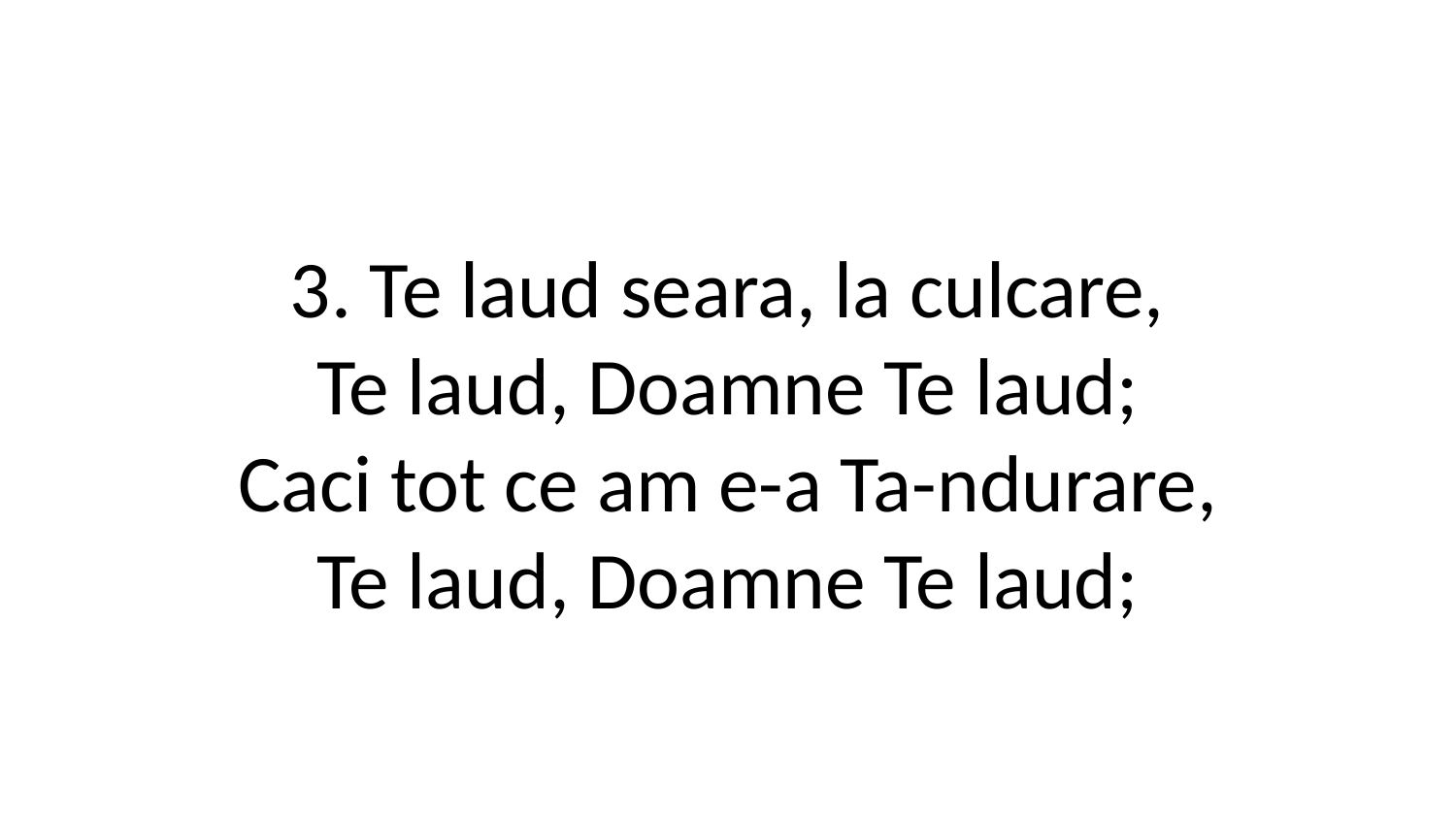

3. Te laud seara, la culcare,
Te laud, Doamne Te laud;
Caci tot ce am e-a Ta-ndurare,
Te laud, Doamne Te laud;